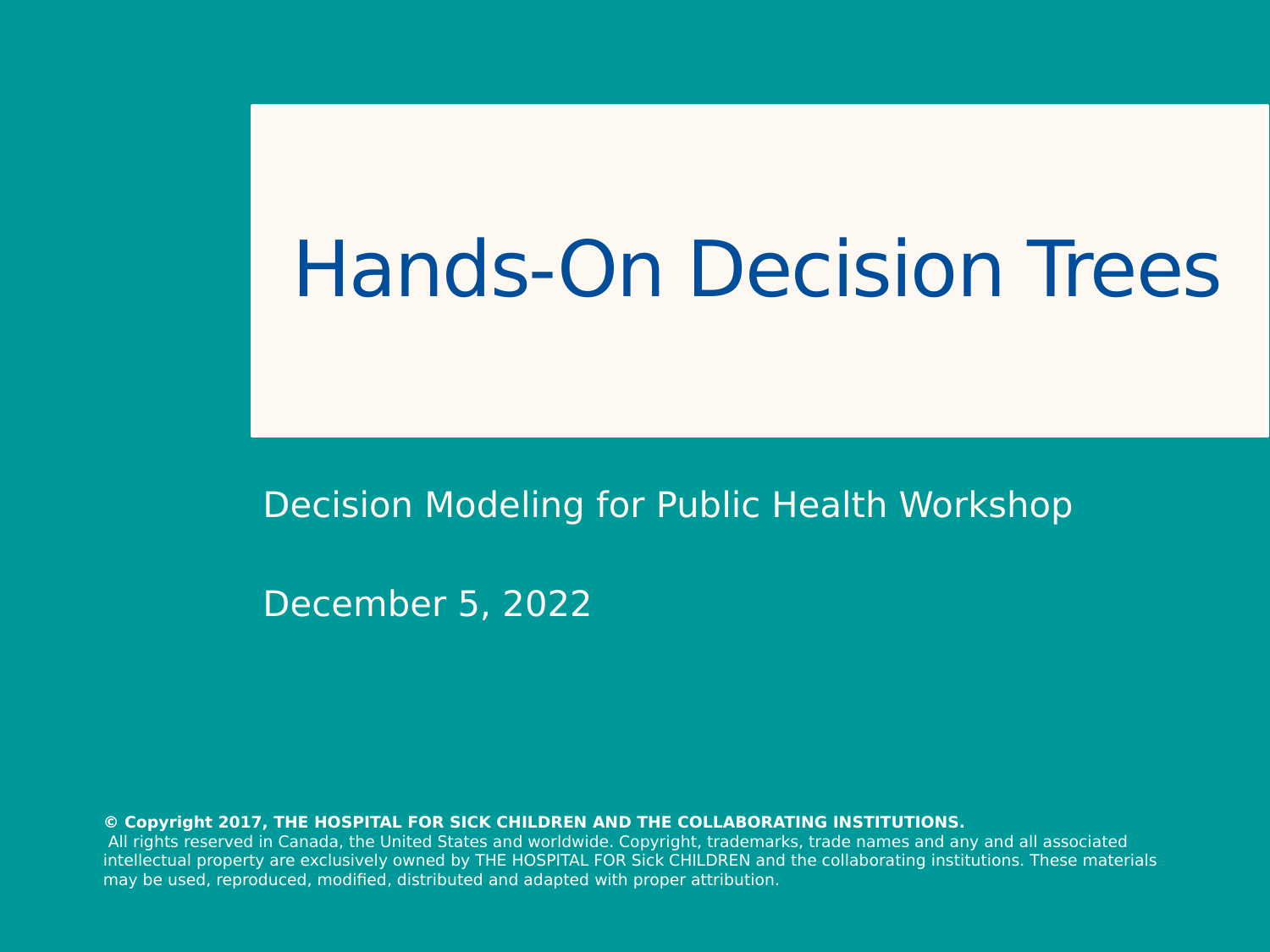

# Hands-On Decision Trees
Decision Modeling for Public Health Workshop

December 5, 2022

1